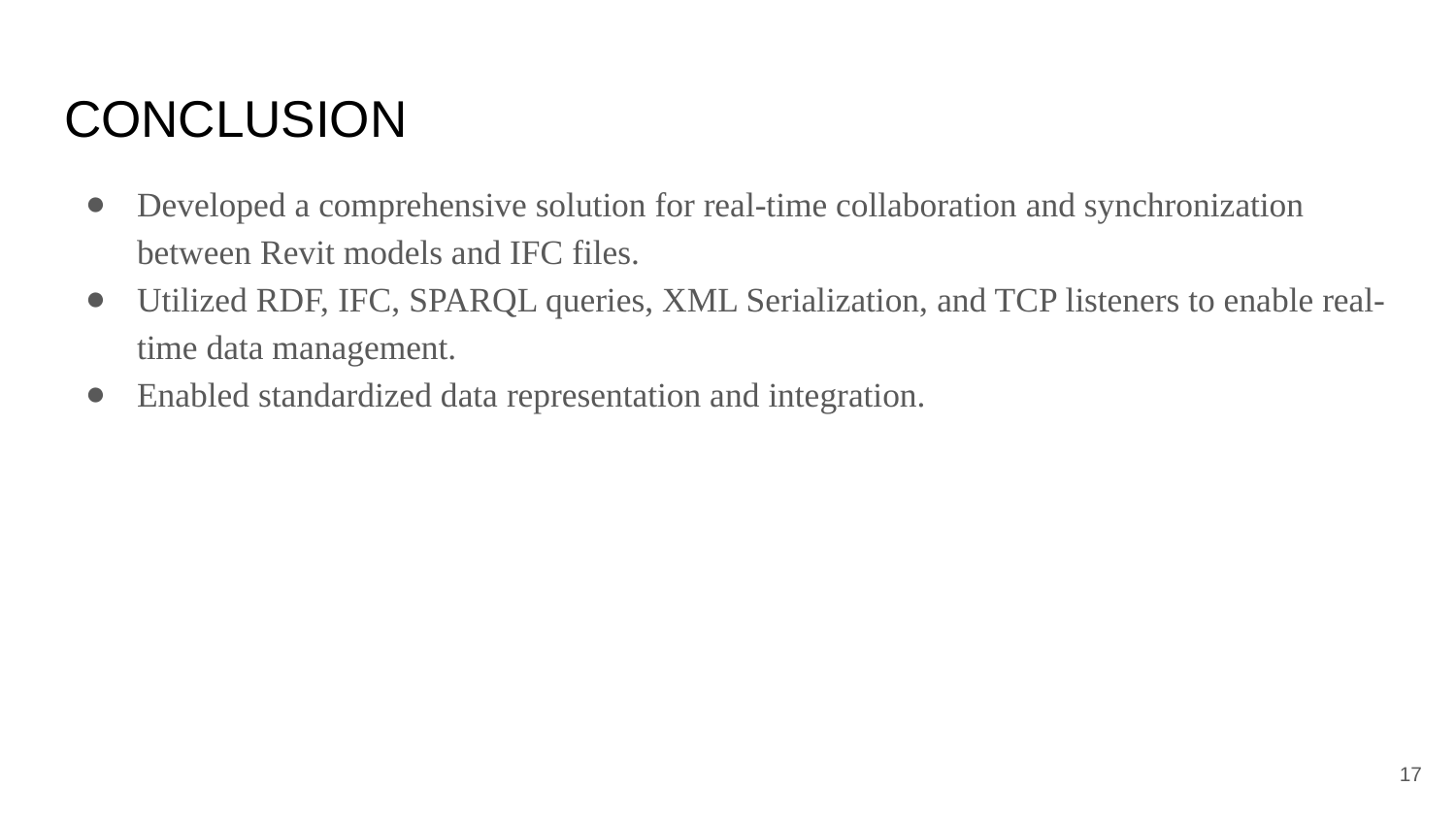

# CONCLUSION
Developed a comprehensive solution for real-time collaboration and synchronization between Revit models and IFC files.
Utilized RDF, IFC, SPARQL queries, XML Serialization, and TCP listeners to enable real-time data management.
Enabled standardized data representation and integration.

17